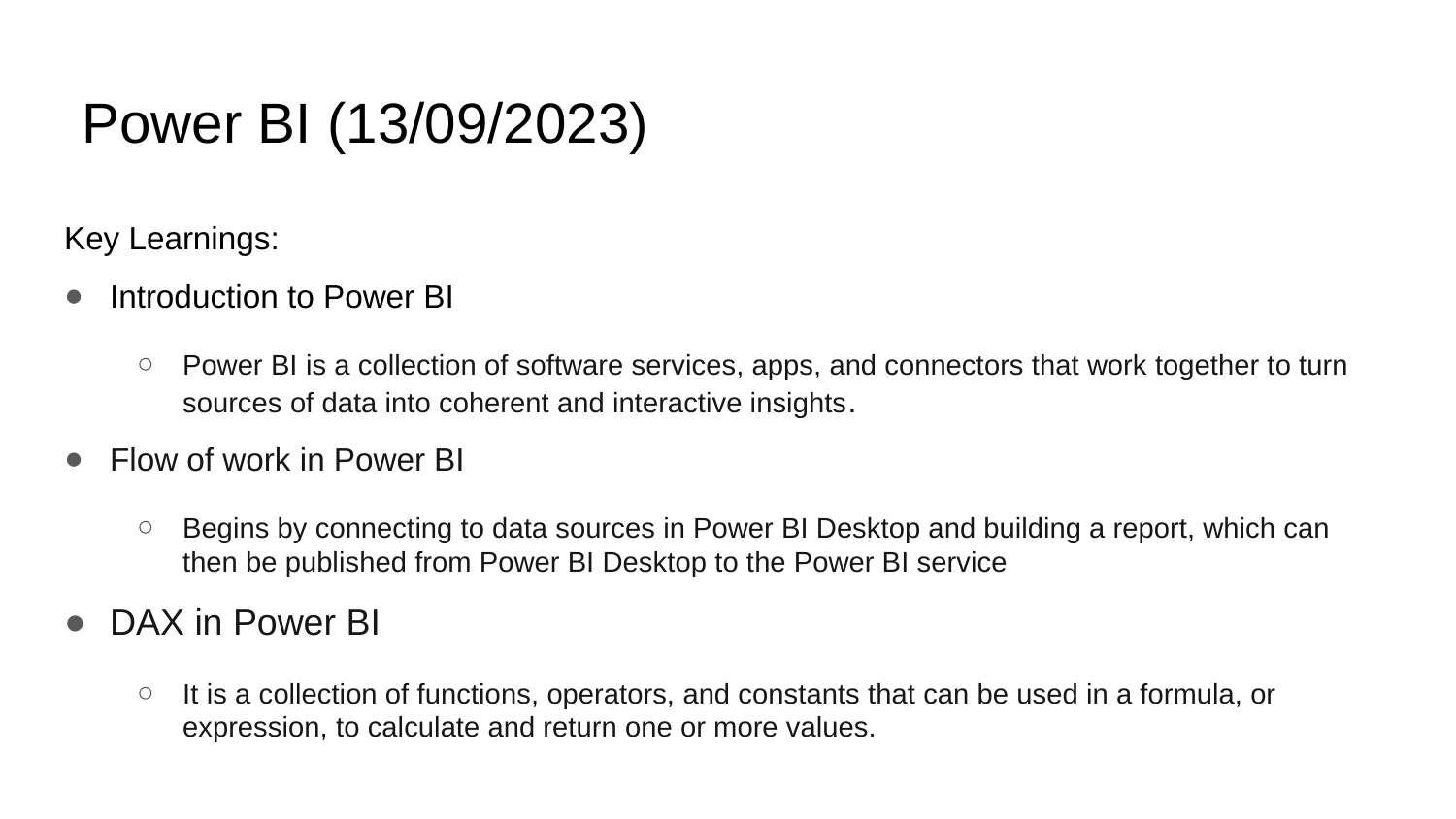

# Power BI (13/09/2023)
Key Learnings:
Introduction to Power BI
Power BI is a collection of software services, apps, and connectors that work together to turn sources of data into coherent and interactive insights.
Flow of work in Power BI
Begins by connecting to data sources in Power BI Desktop and building a report, which can then be published from Power BI Desktop to the Power BI service
DAX in Power BI
It is a collection of functions, operators, and constants that can be used in a formula, or expression, to calculate and return one or more values.